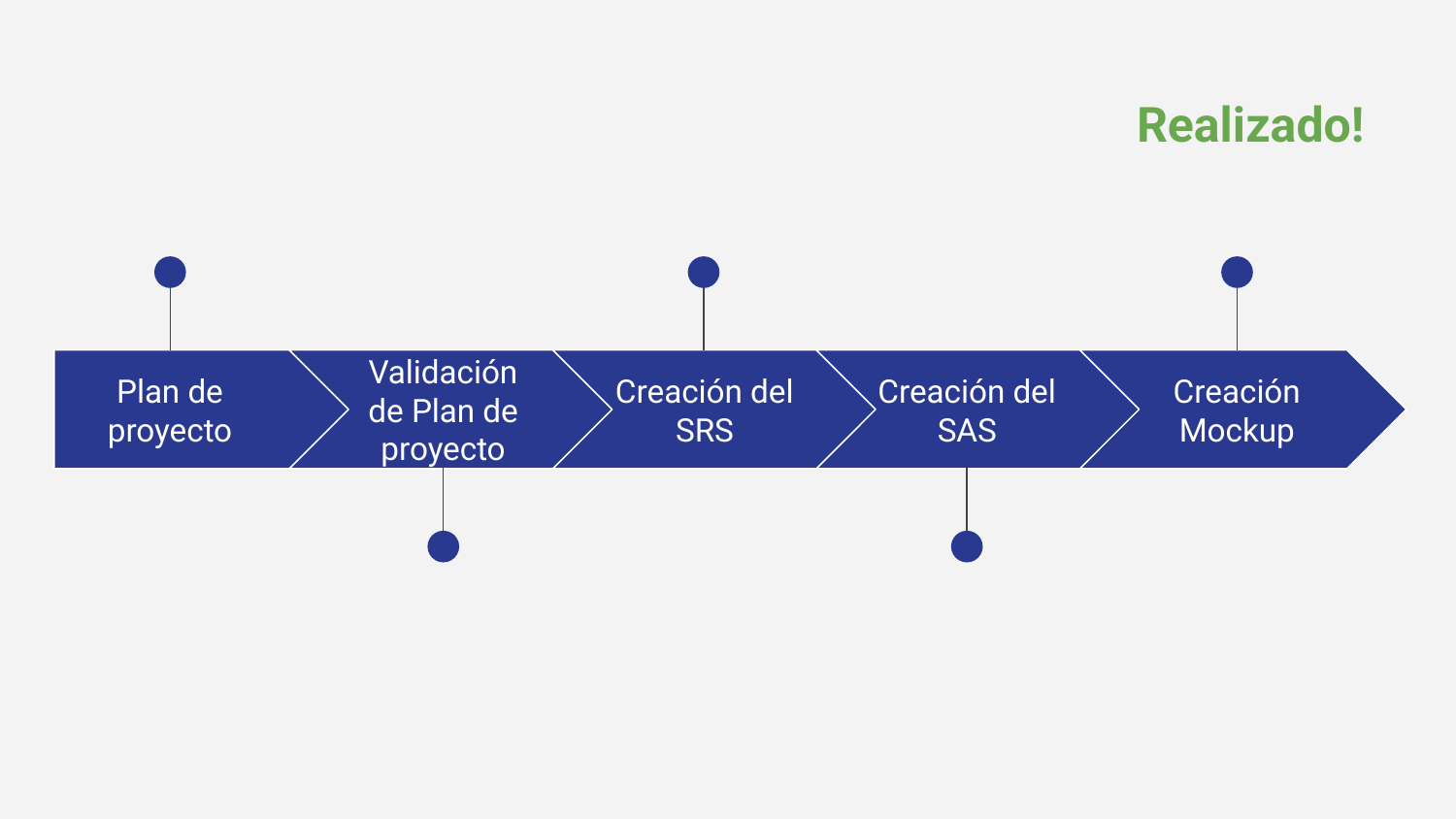

Realizado!

Plan de proyecto
Validación de Plan de proyecto
Creación del SRS
Creación del SAS
Creación Mockup